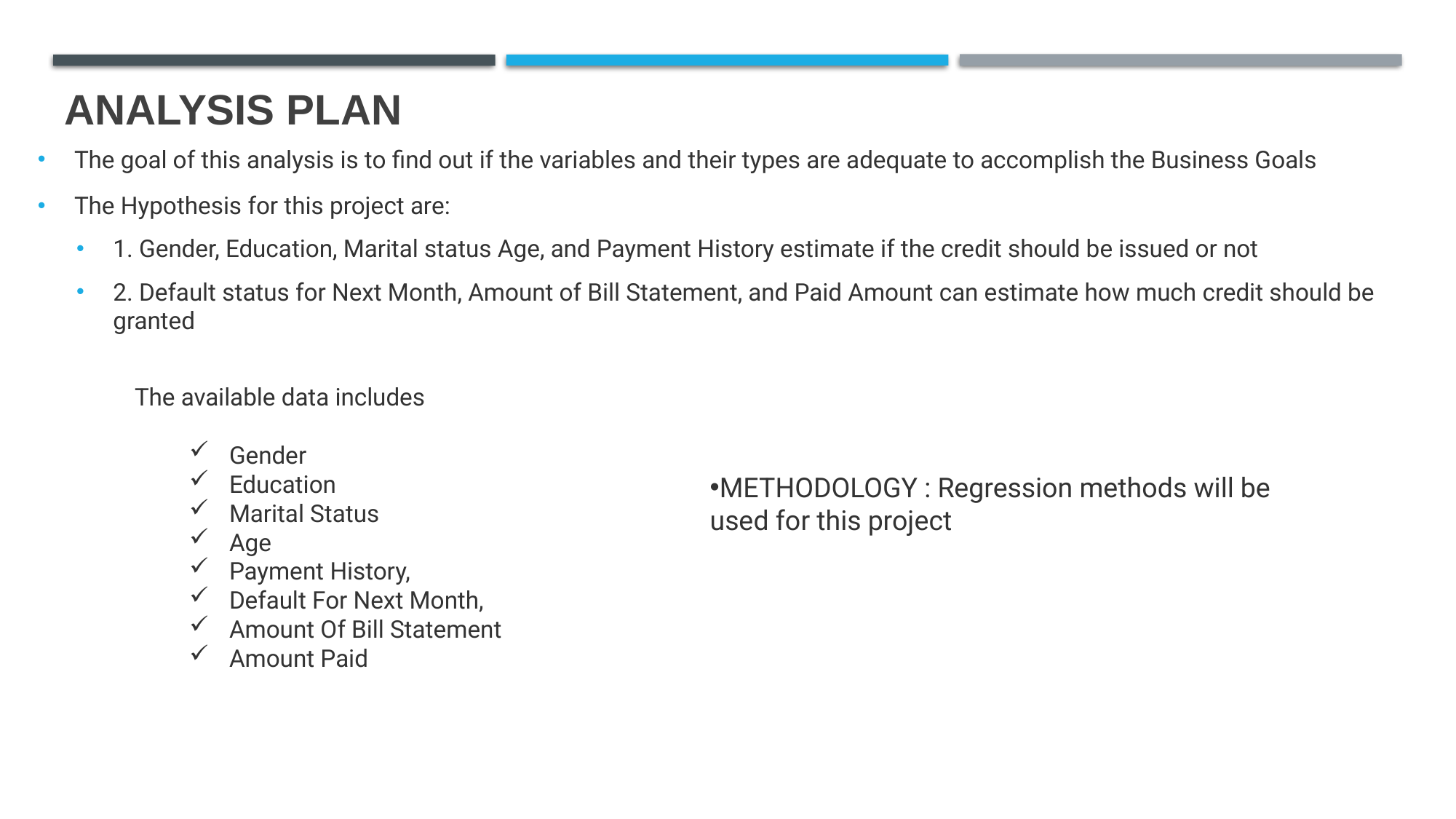

# Analysis PLAN
The goal of this analysis is to find out if the variables and their types are adequate to accomplish the Business Goals
The Hypothesis for this project are:
1. Gender, Education, Marital status Age, and Payment History estimate if the credit should be issued or not
2. Default status for Next Month, Amount of Bill Statement, and Paid Amount can estimate how much credit should be granted
The available data includes

 Gender
 Education
 Marital Status
 Age
 Payment History,
 Default For Next Month,
 Amount Of Bill Statement
 Amount Paid
METHODOLOGY : Regression methods will be used for this project